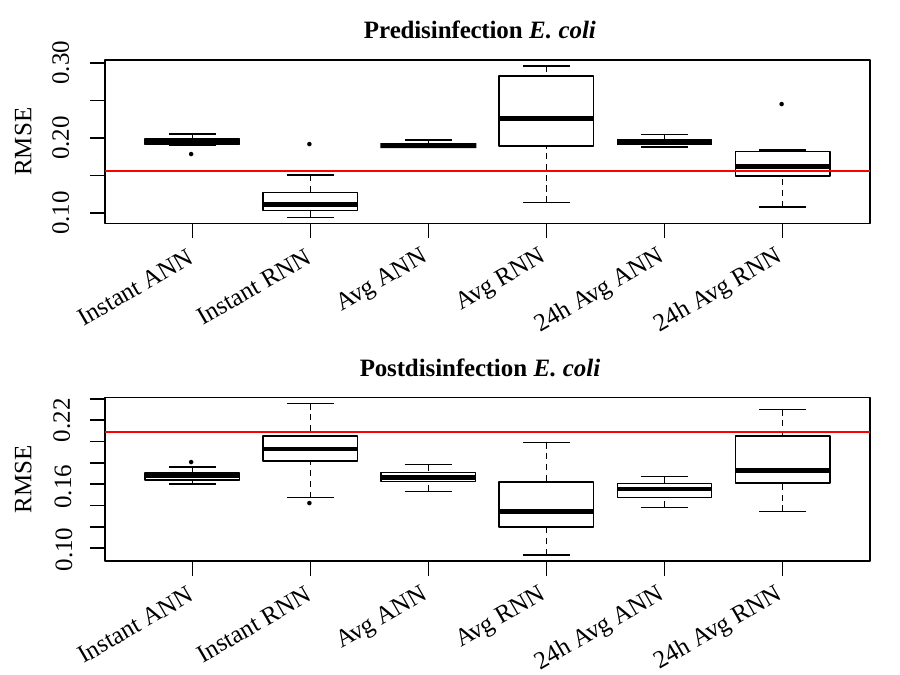

# Predisinfection E. coli
0.30

●

RMSE
0.20

●

●

0.10

Avg RNN
Avg ANN
Instant RNN
Instant ANN
24h Avg RNN
24h Avg ANN
Postdisinfection E. coli
RMSE
0.22

●

0.16

●

0.10

Avg RNN
Avg ANN
Instant RNN
Instant ANN
24h Avg RNN
24h Avg ANN